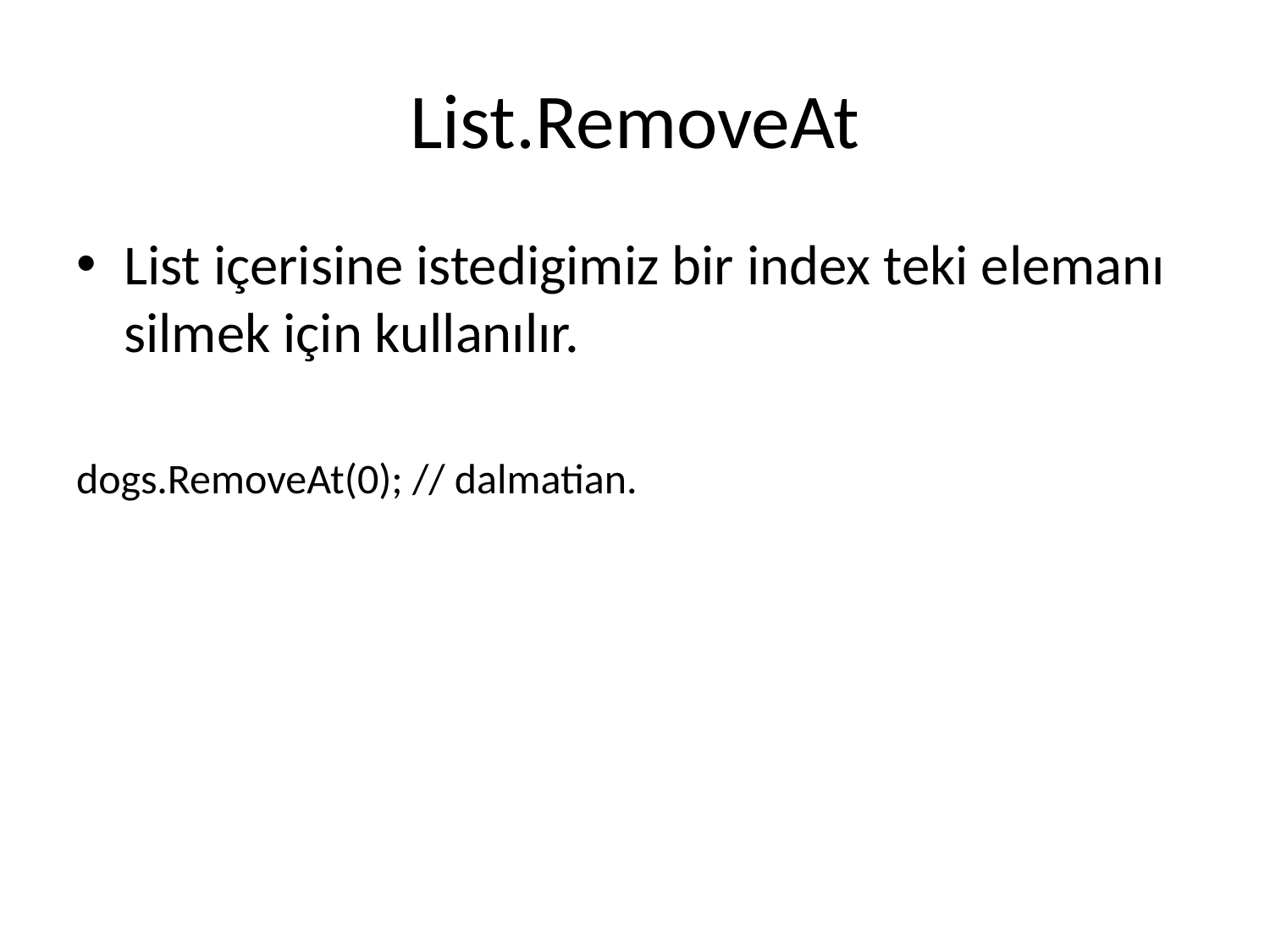

# List.RemoveAt
List içerisine istedigimiz bir index teki elemanı silmek için kullanılır.

dogs.RemoveAt(0); // dalmatian.